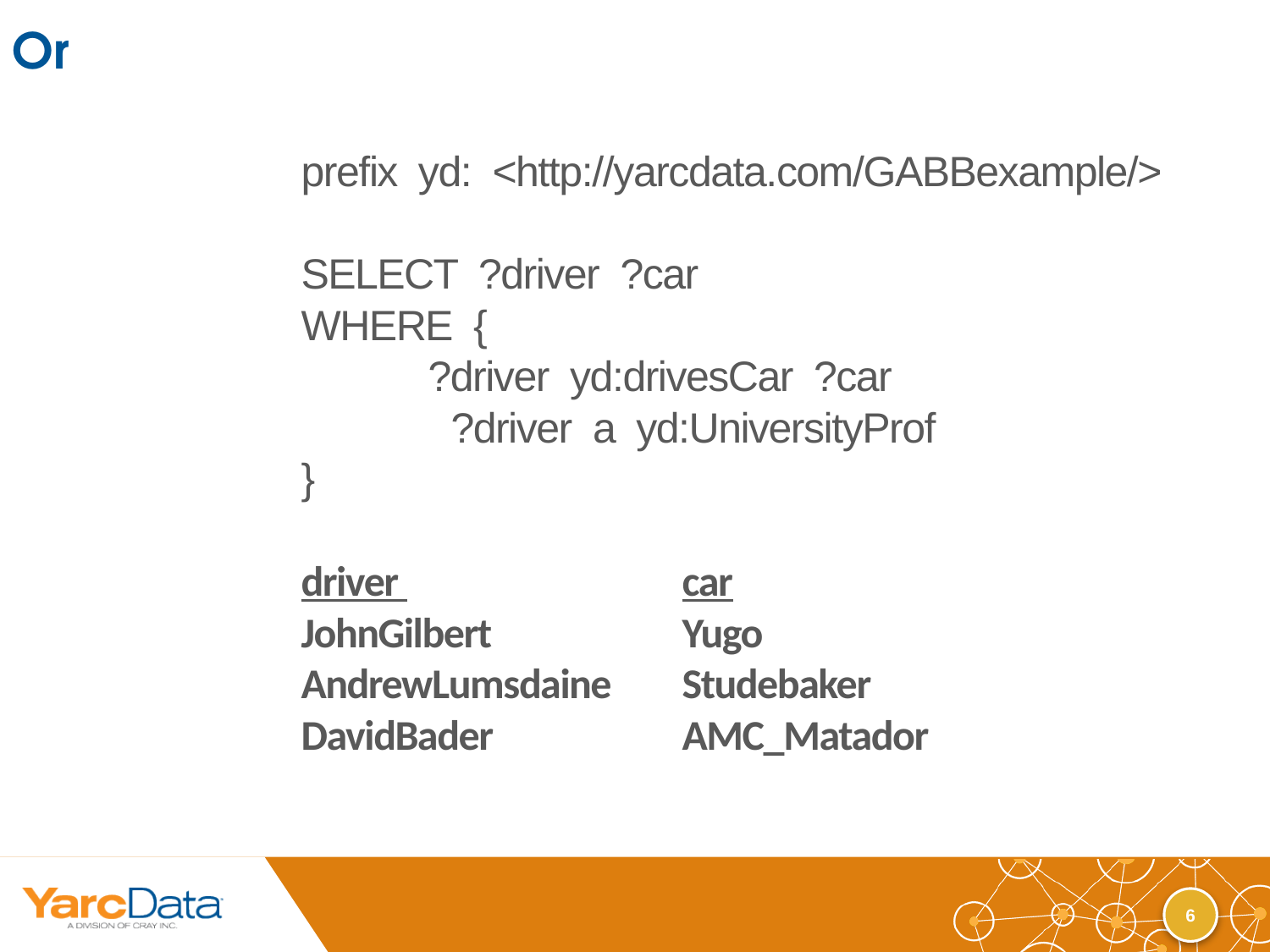

# Or
prefix  yd:  <http://yarcdata.com/GABBexample/>

SELECT  ?driver  ?car
WHERE  {
	?driver  yd:drivesCar  ?car
              ?driver  a  yd:UniversityProf
}

driver         		car
JohnGilbert      		Yugo
AndrewLumsdaine    	Studebaker
DavidBader    		AMC_Matador